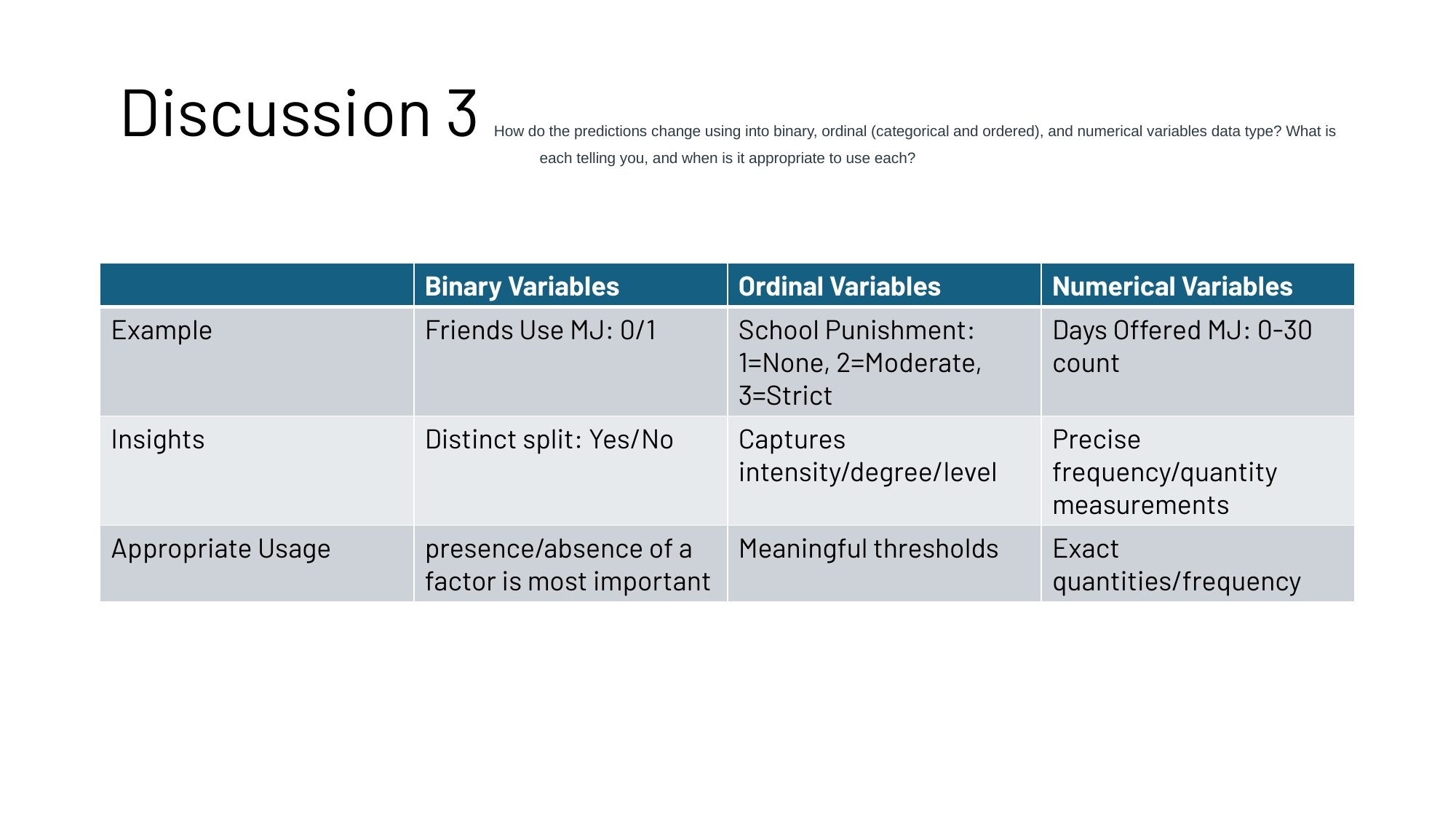

# Discussion 3 How do the predictions change using into binary, ordinal (categorical and ordered), and numerical variables data type? What is each telling you, and when is it appropriate to use each?
|  | Binary Variables | Ordinal Variables | Numerical Variables |
| --- | --- | --- | --- |
| Example | Friends Use MJ: 0/1 | School Punishment: 1=None, 2=Moderate, 3=Strict | Days Offered MJ: 0-30 count |
| Insights | Distinct split: Yes/No | Captures intensity/degree/level | Precise frequency/quantity measurements |
| Appropriate Usage | presence/absence of a factor is most important | Meaningful thresholds | Exact quantities/frequency |